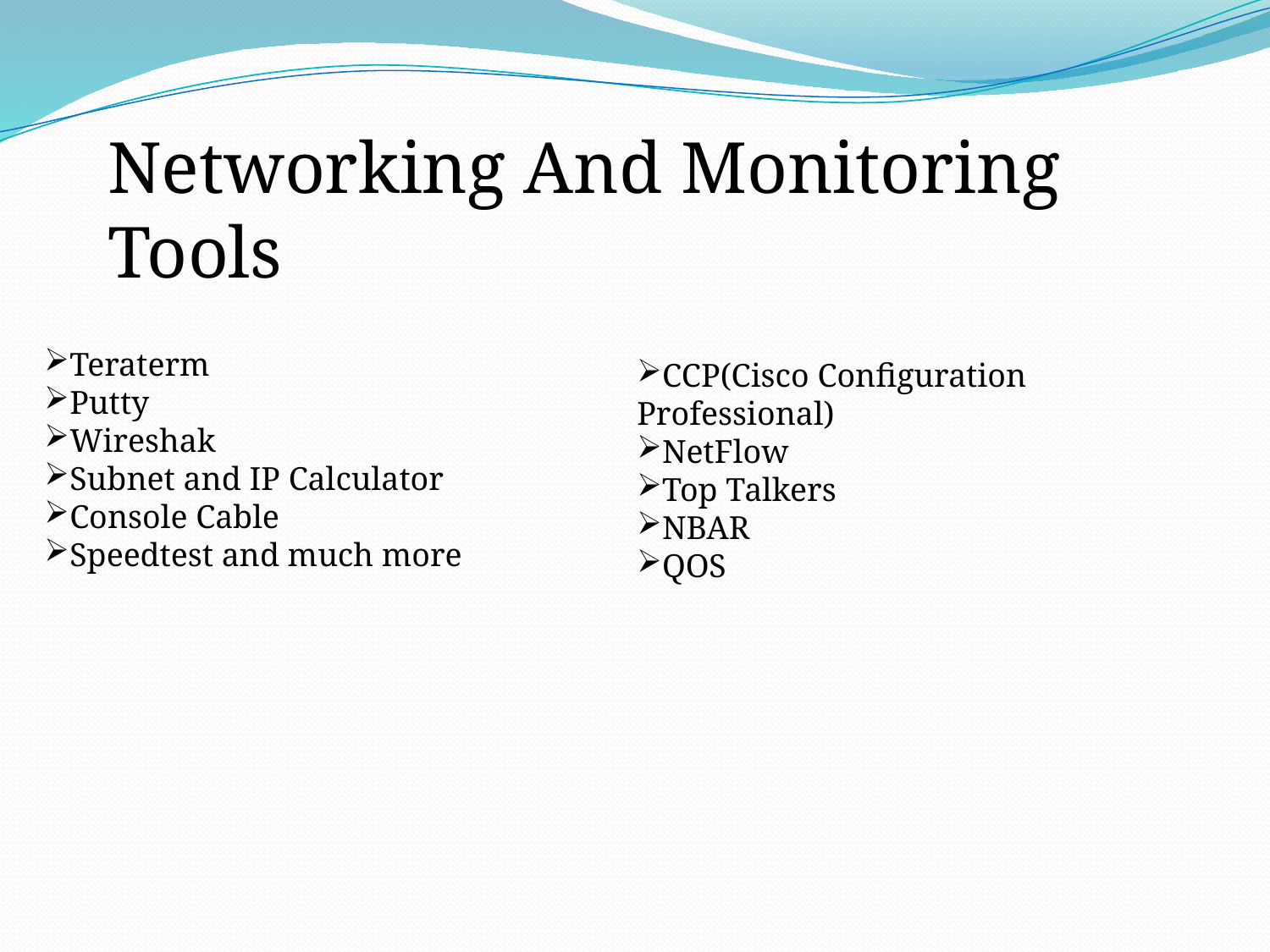

Networking And Monitoring  Tools
Teraterm
Putty
Wireshak
Subnet and IP Calculator
Console Cable
Speedtest and much more

CCP(Cisco Configuration Professional)
NetFlow
Top Talkers
NBAR
QOS